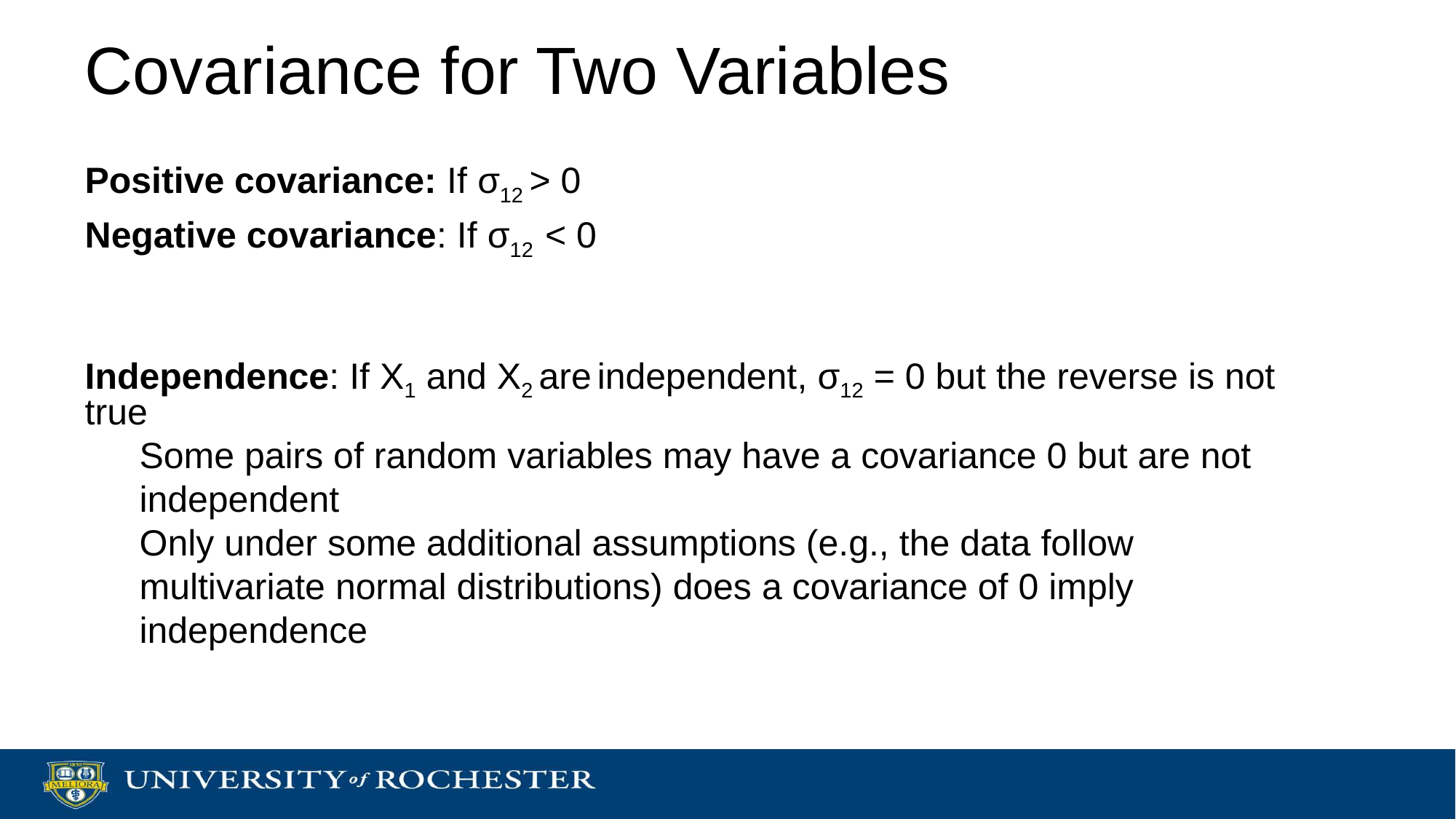

# Covariance for Two Variables
Positive covariance: If σ12 > 0
Negative covariance: If σ12  < 0

Independence: If X1 and X2 are independent, σ12 = 0 but the reverse is not true
Some pairs of random variables may have a covariance 0 but are not independent
Only under some additional assumptions (e.g., the data follow multivariate normal distributions) does a covariance of 0 imply independence